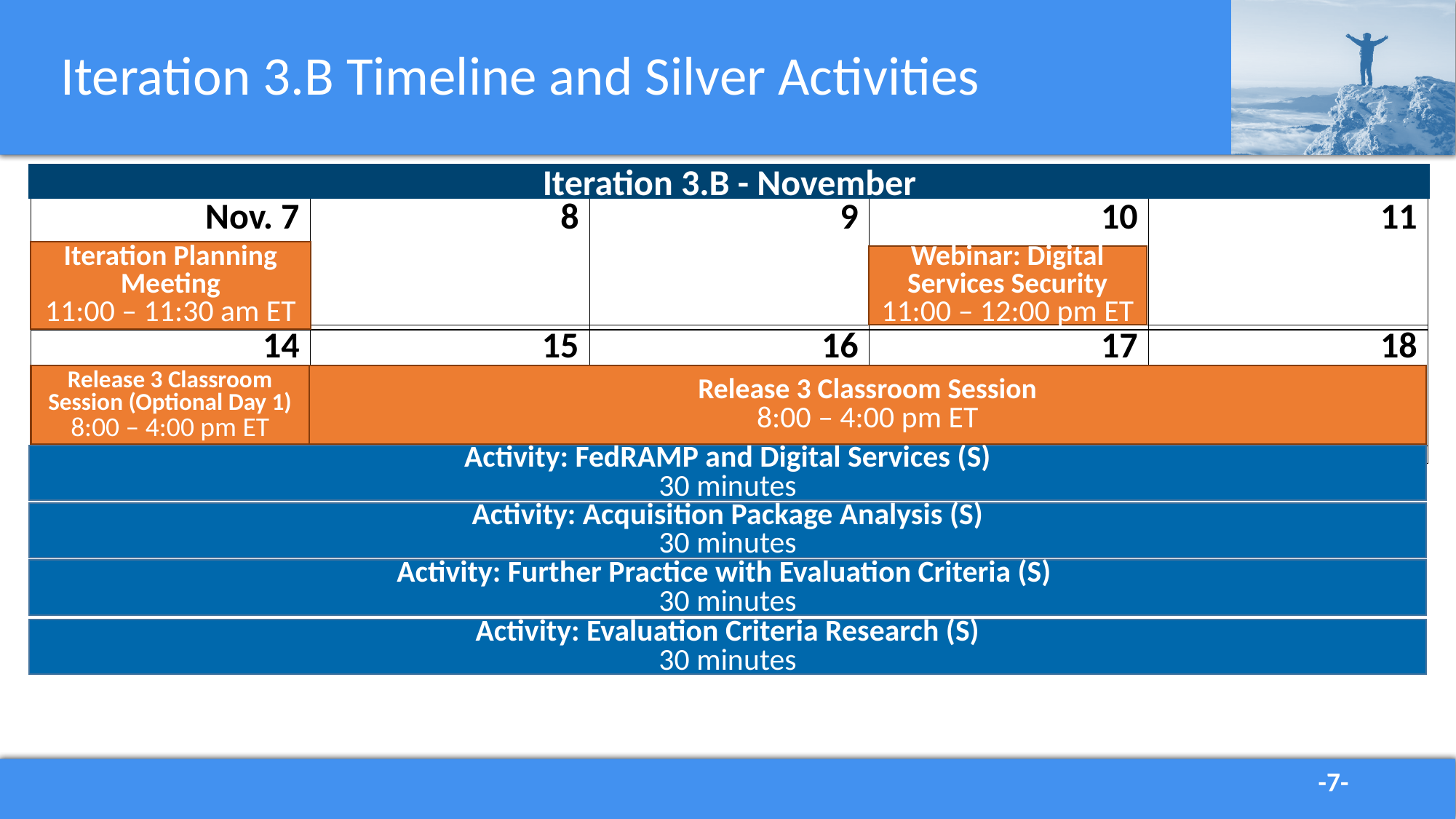

# Iteration 3.B Timeline and Silver Activities
Iteration 3.B - November
Iteration Planning Meeting
11:00 – 11:30 am ET
Webinar: Digital Services Security
11:00 – 12:00 pm ET
Activity: FedRAMP and Digital Services (S)
30 minutes
Activity: Acquisition Package Analysis (S)
30 minutes
Activity: Further Practice with Evaluation Criteria (S)
30 minutes
Activity: Evaluation Criteria Research (S)
30 minutes
| Nov. 7 | 8 | 9 | 10 | 11 |
| --- | --- | --- | --- | --- |
|  |  |  |  |  |
| 14 | 15 | 16 | 17 | 18 |
| --- | --- | --- | --- | --- |
Release 3 Classroom Session (Optional Day 1)
8:00 – 4:00 pm ET
Release 3 Classroom Session
8:00 – 4:00 pm ET